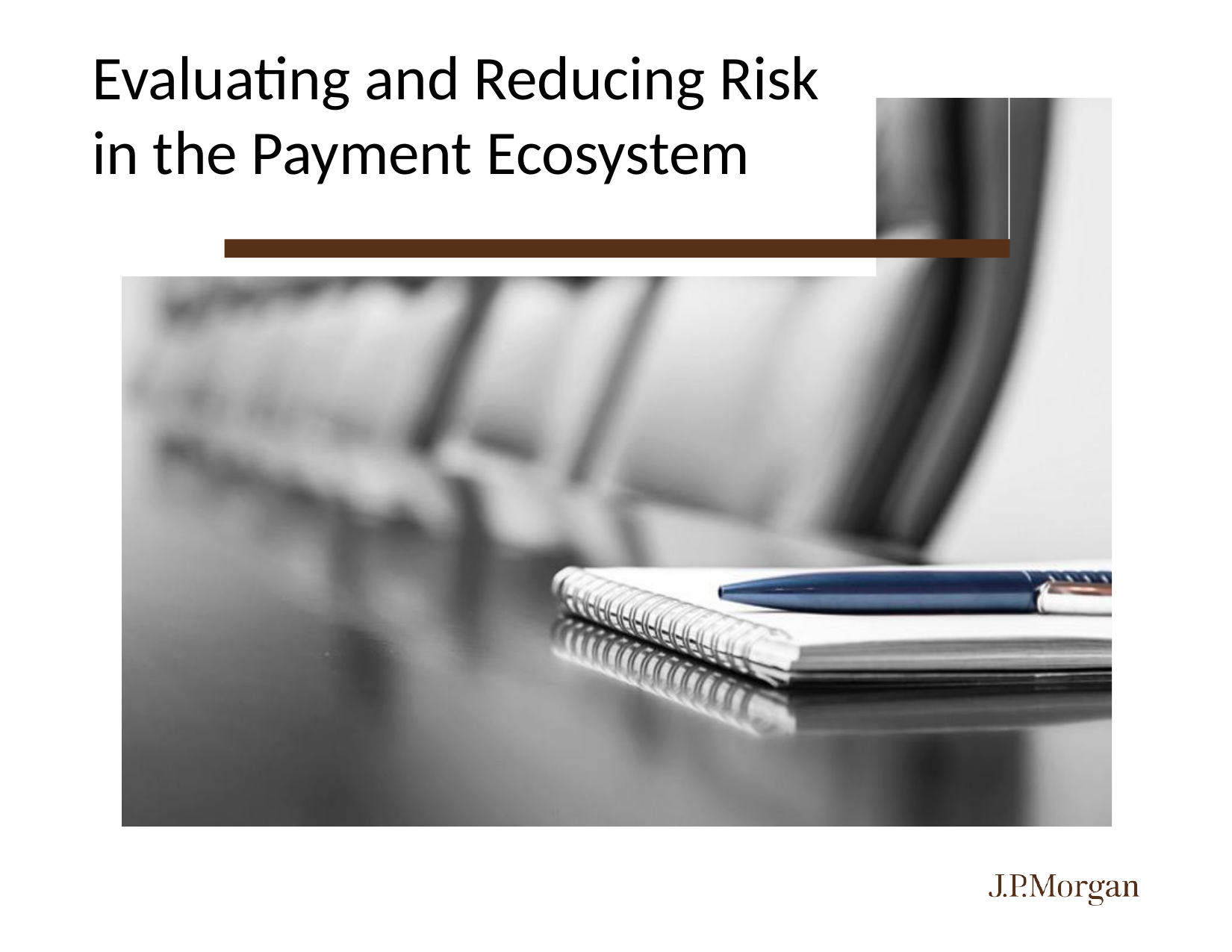

Evaluating and Reducing Risk in the Payment Ecosystem
Steven Bernstein, Executive Director of Payments, J.P. Morgan Chase

May 2017